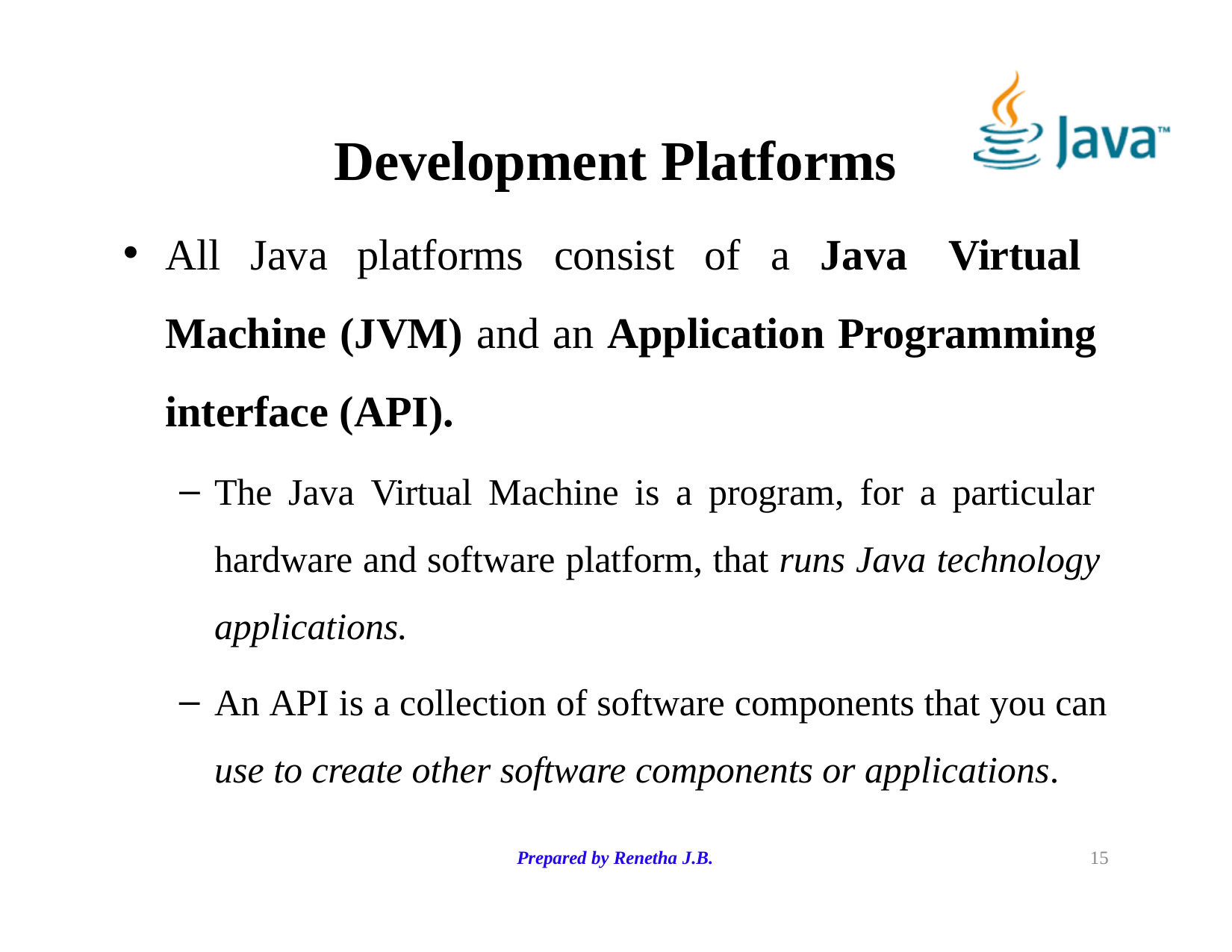

# Development Platforms
All Java platforms consist of a Java Virtual  Machine (JVM) and an Application Programming  interface (API).
The Java Virtual Machine is a program, for a particular  hardware and software platform, that runs Java technology  applications.
An API is a collection of software components that you can
use to create other software components or applications.
Prepared by Renetha J.B.
15